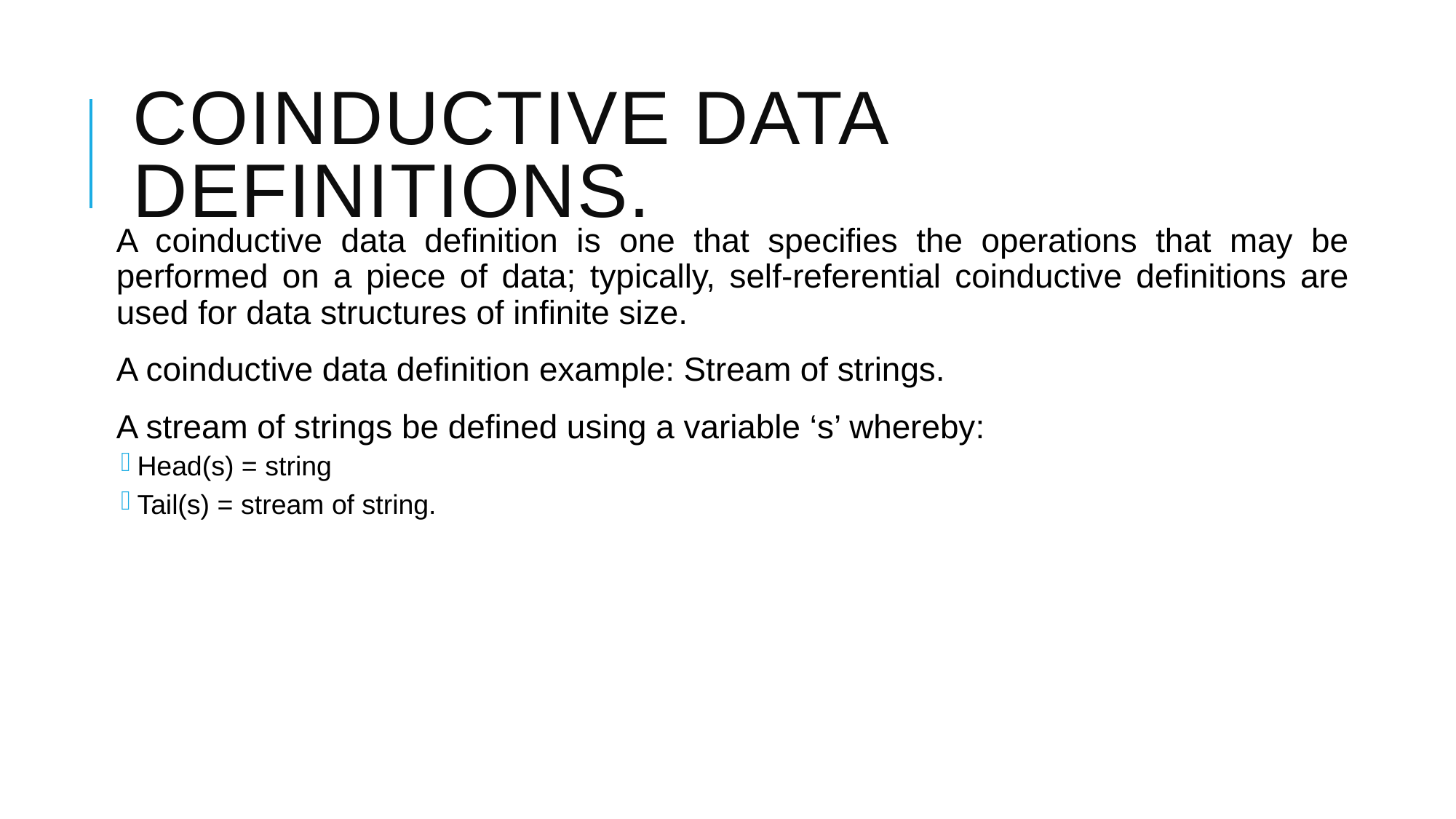

# Coinductive data definitions.
A coinductive data definition is one that specifies the operations that may be performed on a piece of data; typically, self-referential coinductive definitions are used for data structures of infinite size.
A coinductive data definition example: Stream of strings.
A stream of strings be defined using a variable ‘s’ whereby:
Head(s) = string
Tail(s) = stream of string.